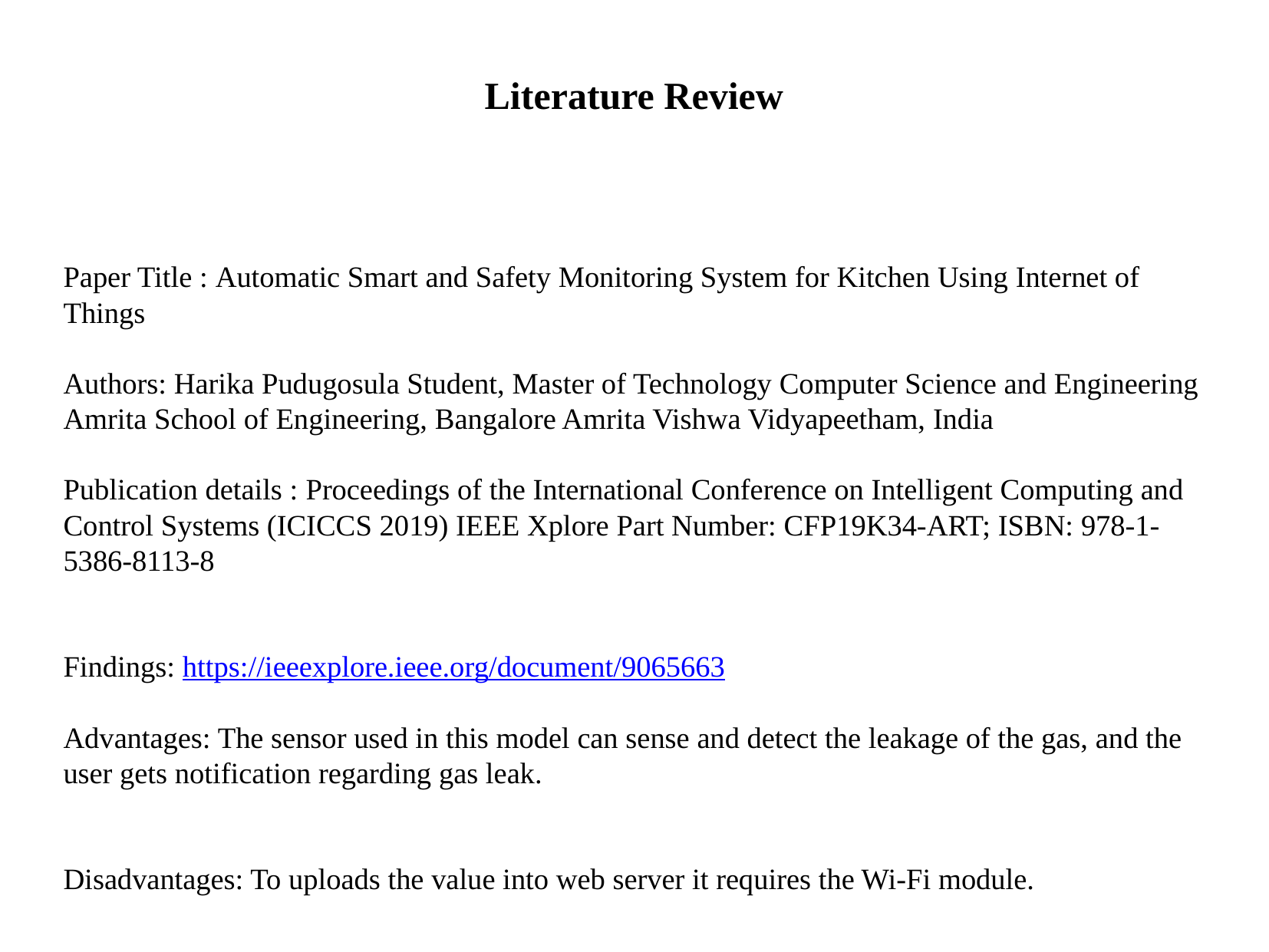

# Literature Review

Paper Title : Automatic Smart and Safety Monitoring System for Kitchen Using Internet of Things

Authors: Harika Pudugosula Student, Master of Technology Computer Science and Engineering Amrita School of Engineering, Bangalore Amrita Vishwa Vidyapeetham, India

Publication details : Proceedings of the International Conference on Intelligent Computing and Control Systems (ICICCS 2019) IEEE Xplore Part Number: CFP19K34-ART; ISBN: 978-1-5386-8113-8

Findings: https://ieeexplore.ieee.org/document/9065663

Advantages: The sensor used in this model can sense and detect the leakage of the gas, and the user gets notification regarding gas leak.

Disadvantages: To uploads the value into web server it requires the Wi-Fi module.